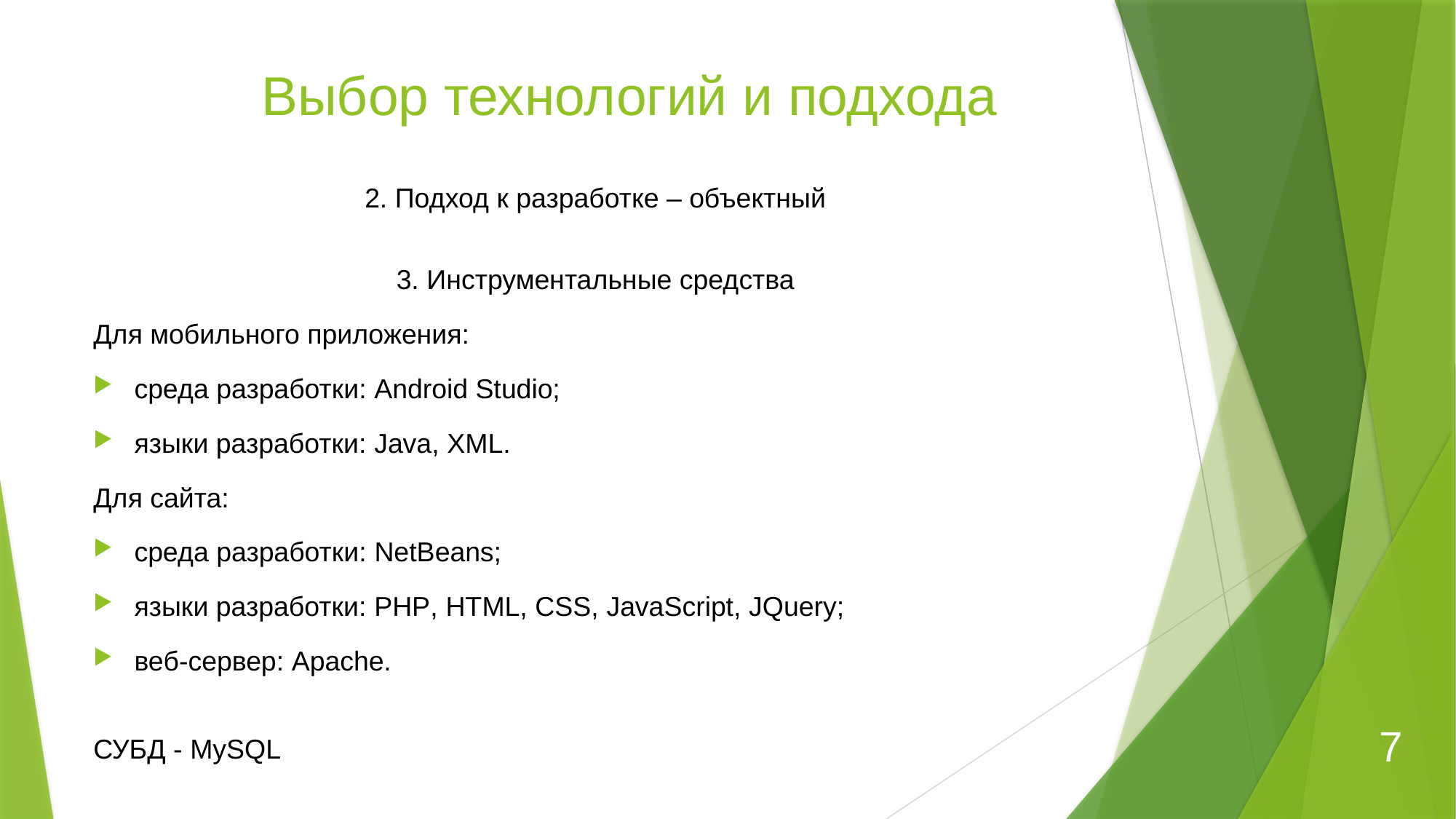

# Выбор технологий и подхода
2. Подход к разработке – объектный

3. Инструментальные средства
Для мобильного приложения:
среда разработки: Android Studio;
языки разработки: Java, XML.
Для сайта:
среда разработки: NetBeans;
языки разработки: PHP, HTML, CSS, JavaScript, JQuery;
веб-сервер: Apache.

СУБД - MySQL

7